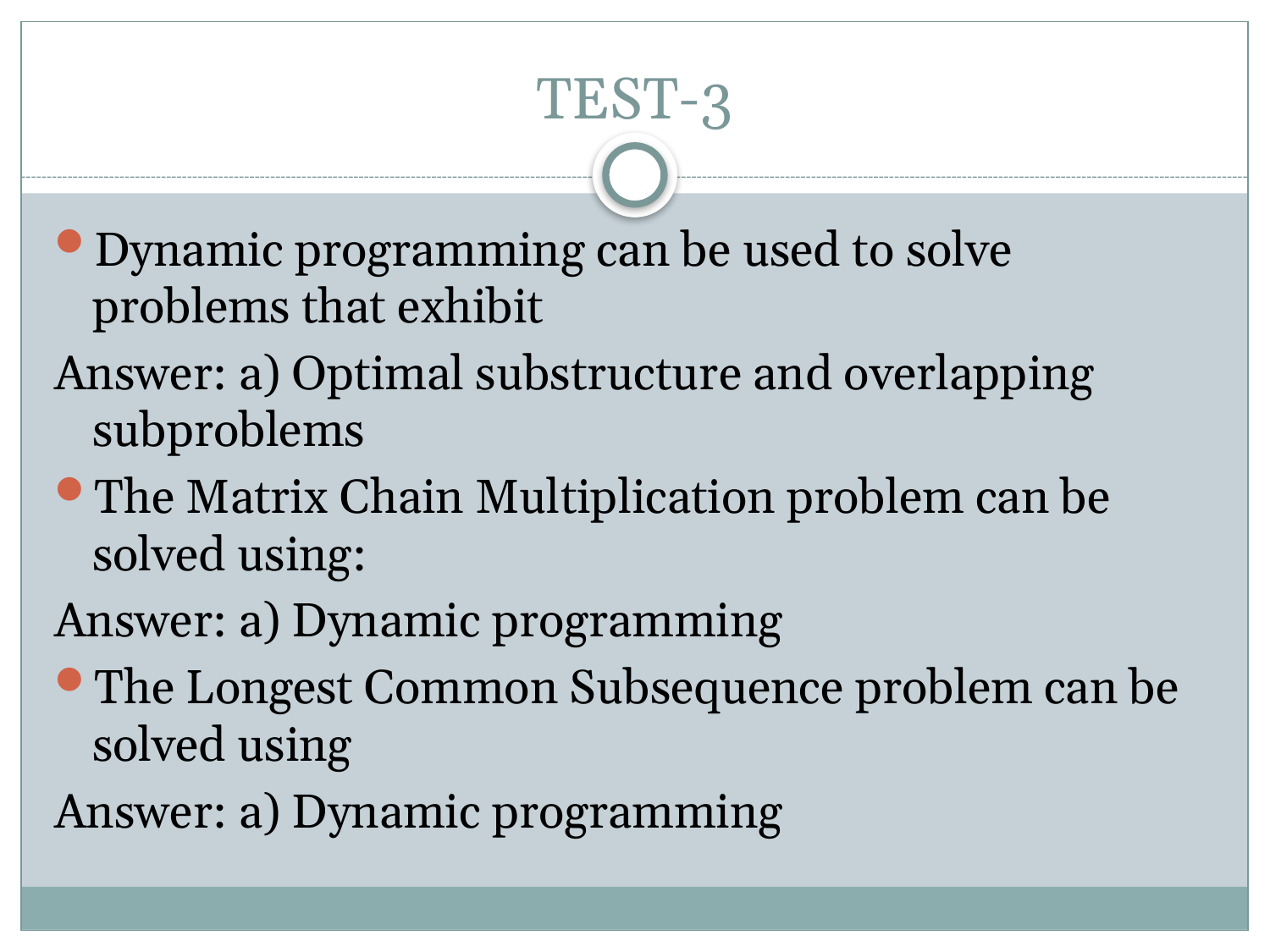

# TEST-3
Dynamic programming can be used to solve problems that exhibit
Answer: a) Optimal substructure and overlapping subproblems
The Matrix Chain Multiplication problem can be solved using:
Answer: a) Dynamic programming
The Longest Common Subsequence problem can be solved using
Answer: a) Dynamic programming